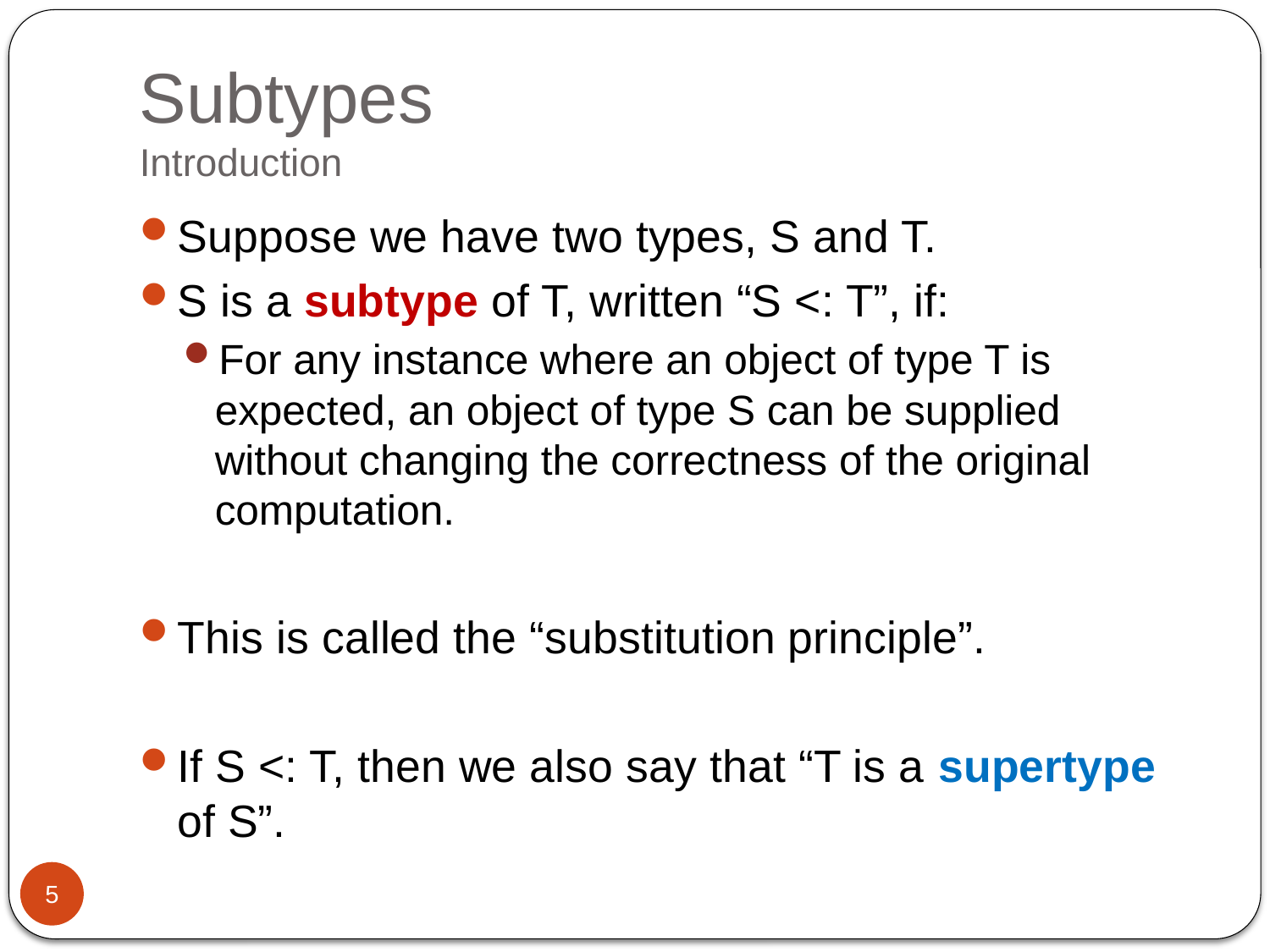

# Subtypes Introduction
Suppose we have two types, S and T.
S is a subtype of T, written “S <: T”, if:
For any instance where an object of type T is expected, an object of type S can be supplied without changing the correctness of the original computation.

This is called the “substitution principle”.

If S <: T, then we also say that “T is a supertype of S”.
5